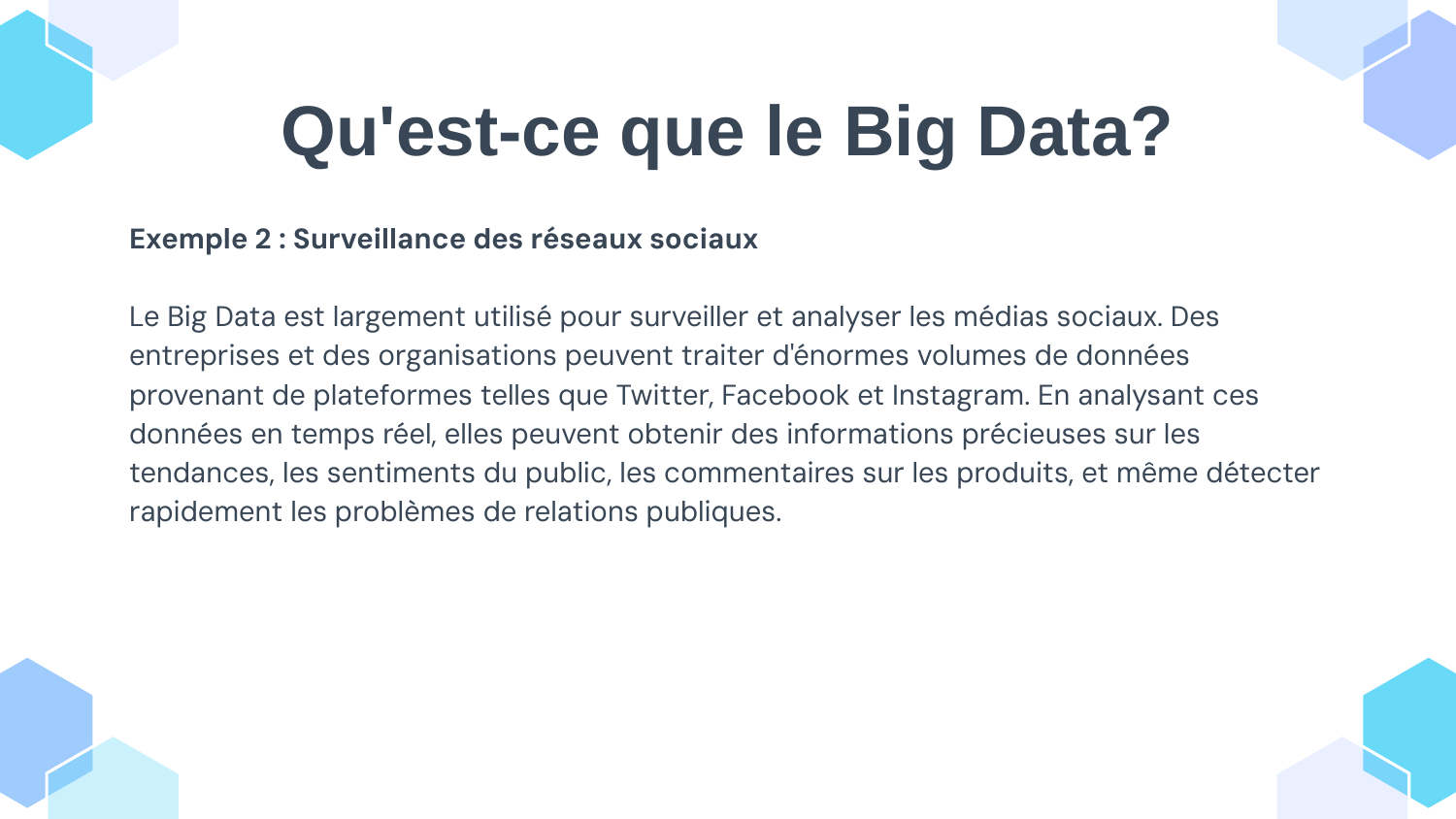

# Qu'est-ce que le Big Data?

Exemple 2 : Surveillance des réseaux sociaux

Le Big Data est largement utilisé pour surveiller et analyser les médias sociaux. Des entreprises et des organisations peuvent traiter d'énormes volumes de données provenant de plateformes telles que Twitter, Facebook et Instagram. En analysant ces données en temps réel, elles peuvent obtenir des informations précieuses sur les tendances, les sentiments du public, les commentaires sur les produits, et même détecter rapidement les problèmes de relations publiques.